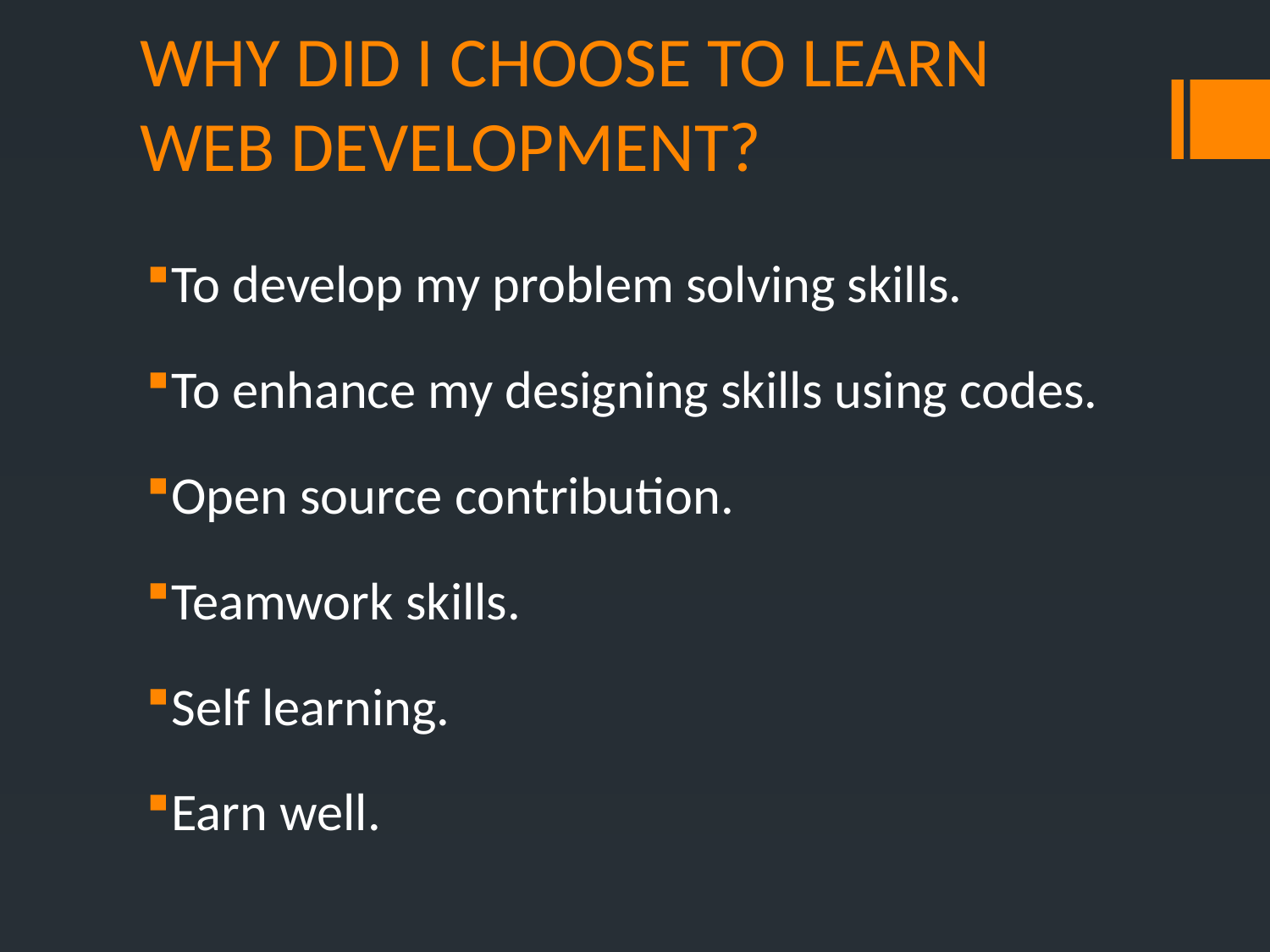

# WHY DID I CHOOSE TO LEARN WEB DEVELOPMENT?
To develop my problem solving skills.
To enhance my designing skills using codes.
Open source contribution.
Teamwork skills.
Self learning.
Earn well.